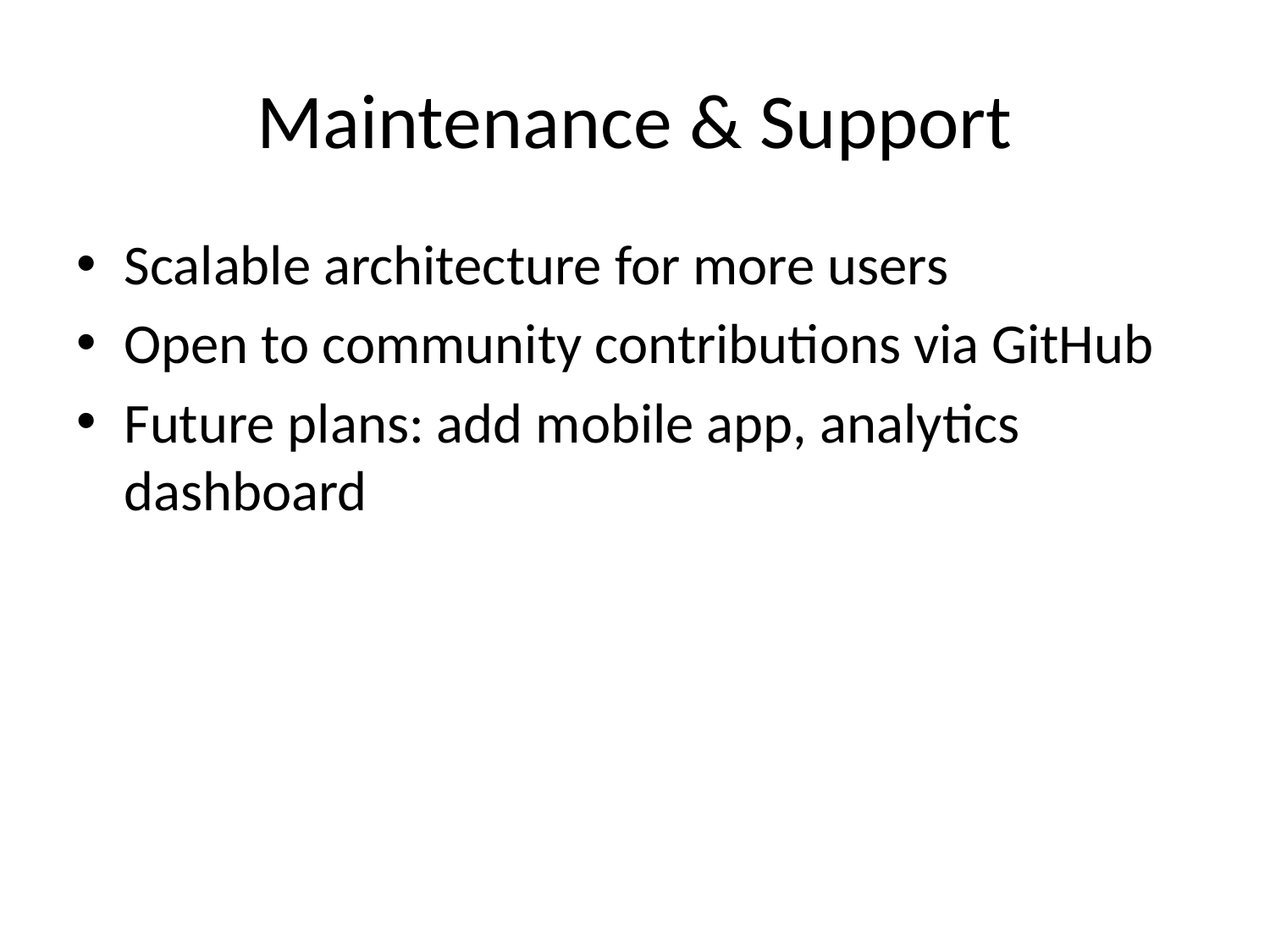

# Maintenance & Support
Scalable architecture for more users
Open to community contributions via GitHub
Future plans: add mobile app, analytics dashboard